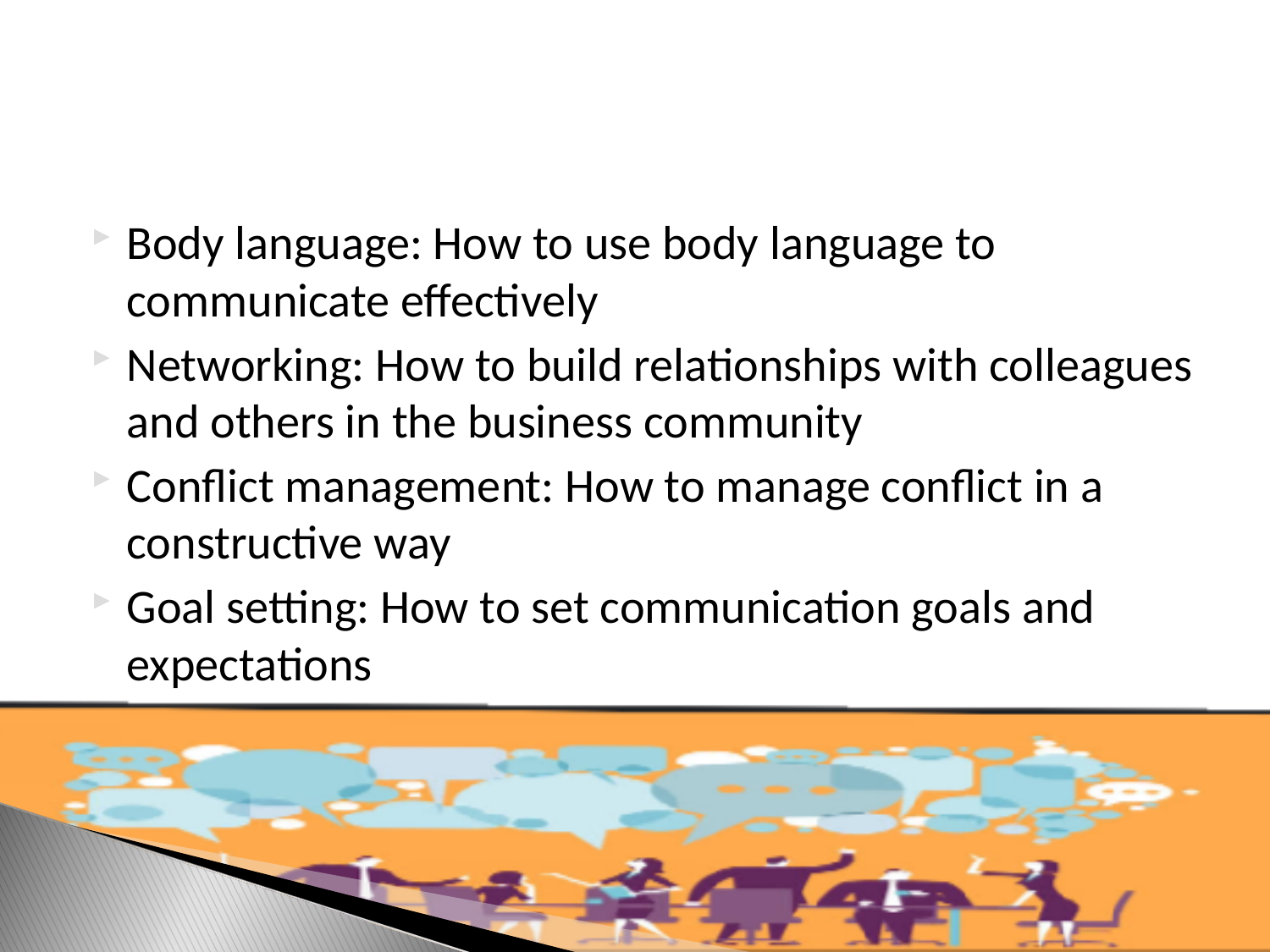

Body language: How to use body language to communicate effectively
Networking: How to build relationships with colleagues and others in the business community
Conflict management: How to manage conflict in a constructive way
Goal setting: How to set communication goals and expectations